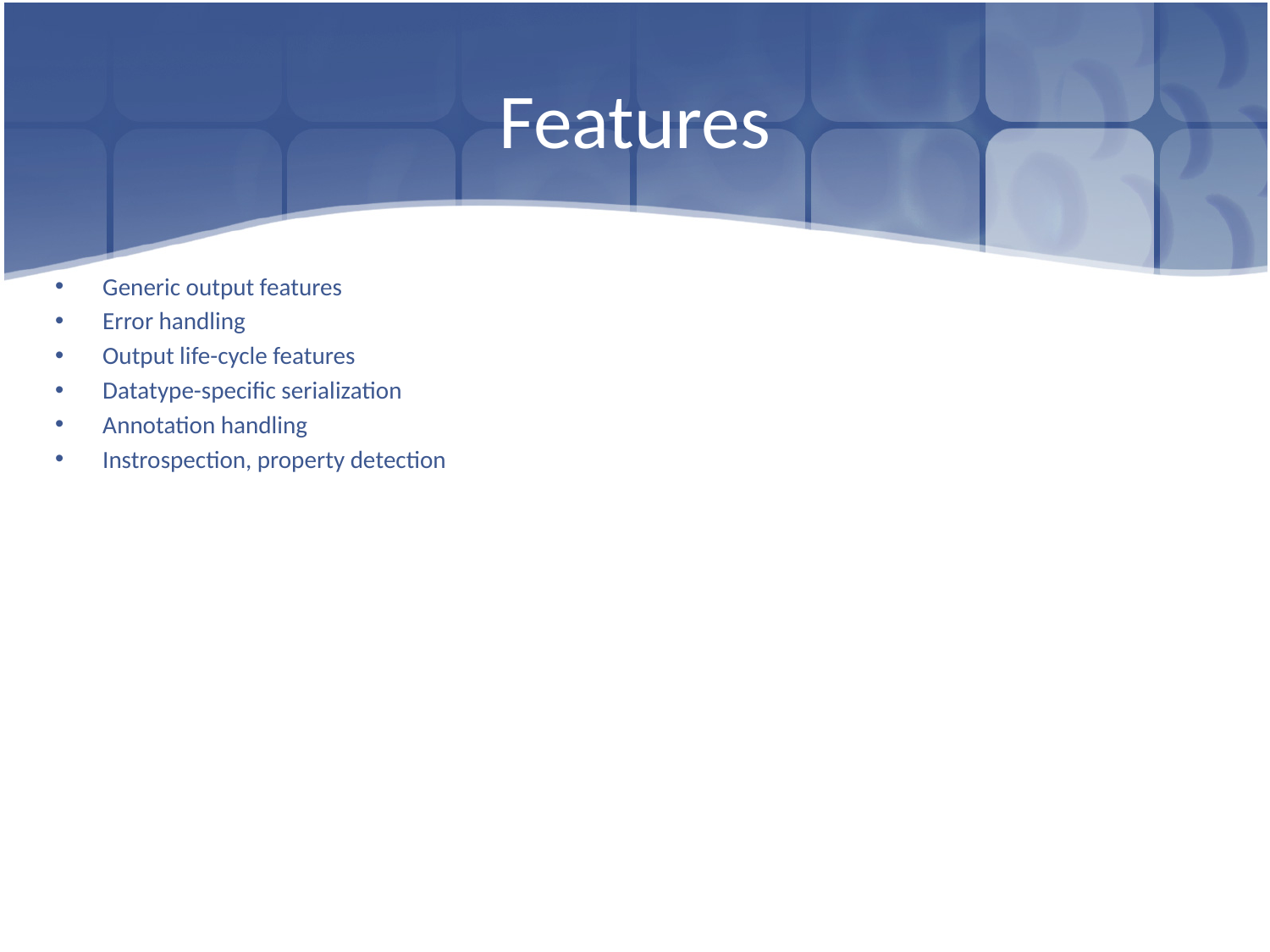

# Features
Generic output features
Error handling
Output life-cycle features
Datatype-specific serialization
Annotation handling
Instrospection, property detection